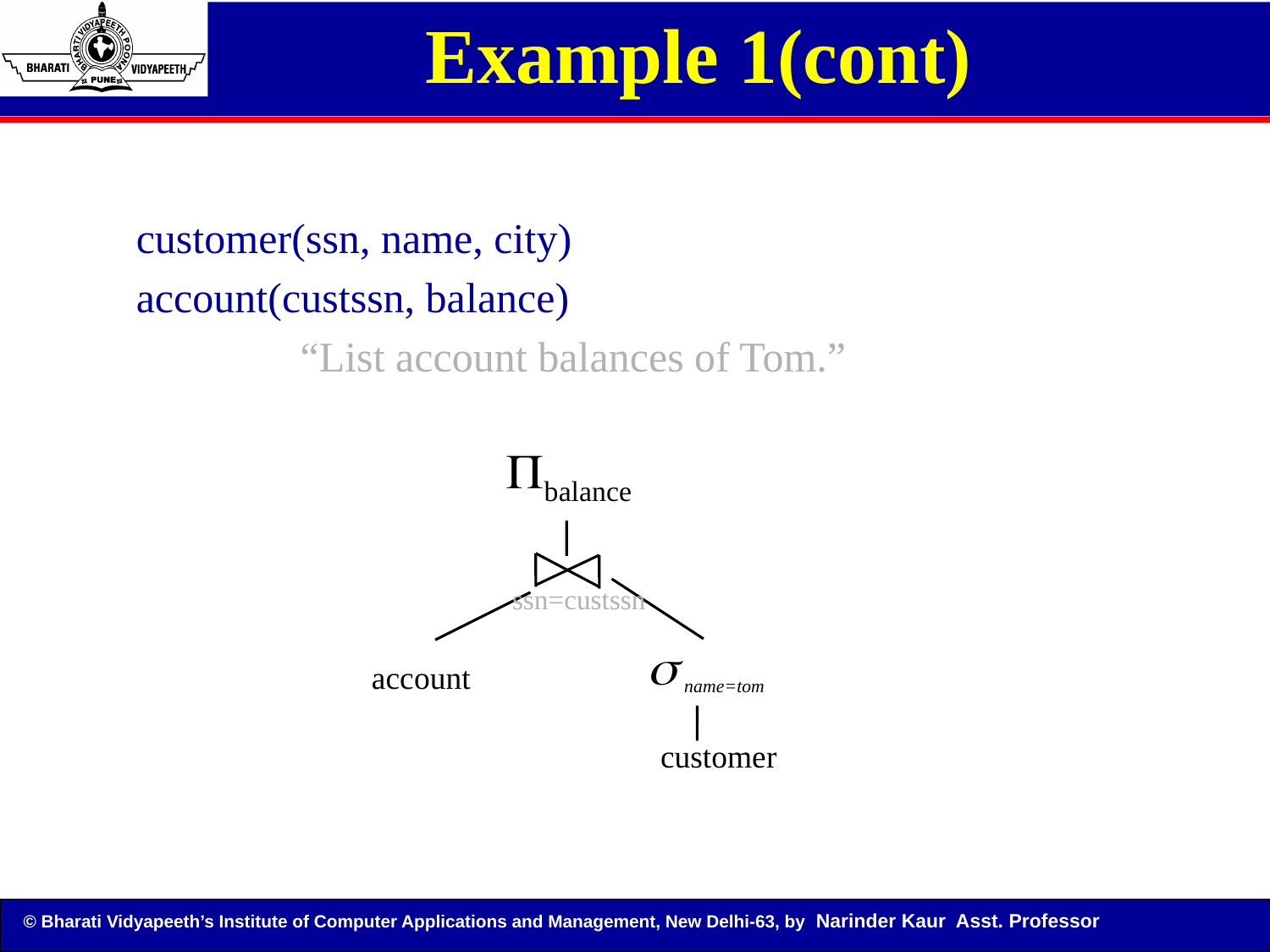

# Example 1(cont)
customer(ssn, name, city)
account(custssn, balance)
“List account balances of Tom.”
Πbalance

ssn=custssn

σ name=tom
account

customer